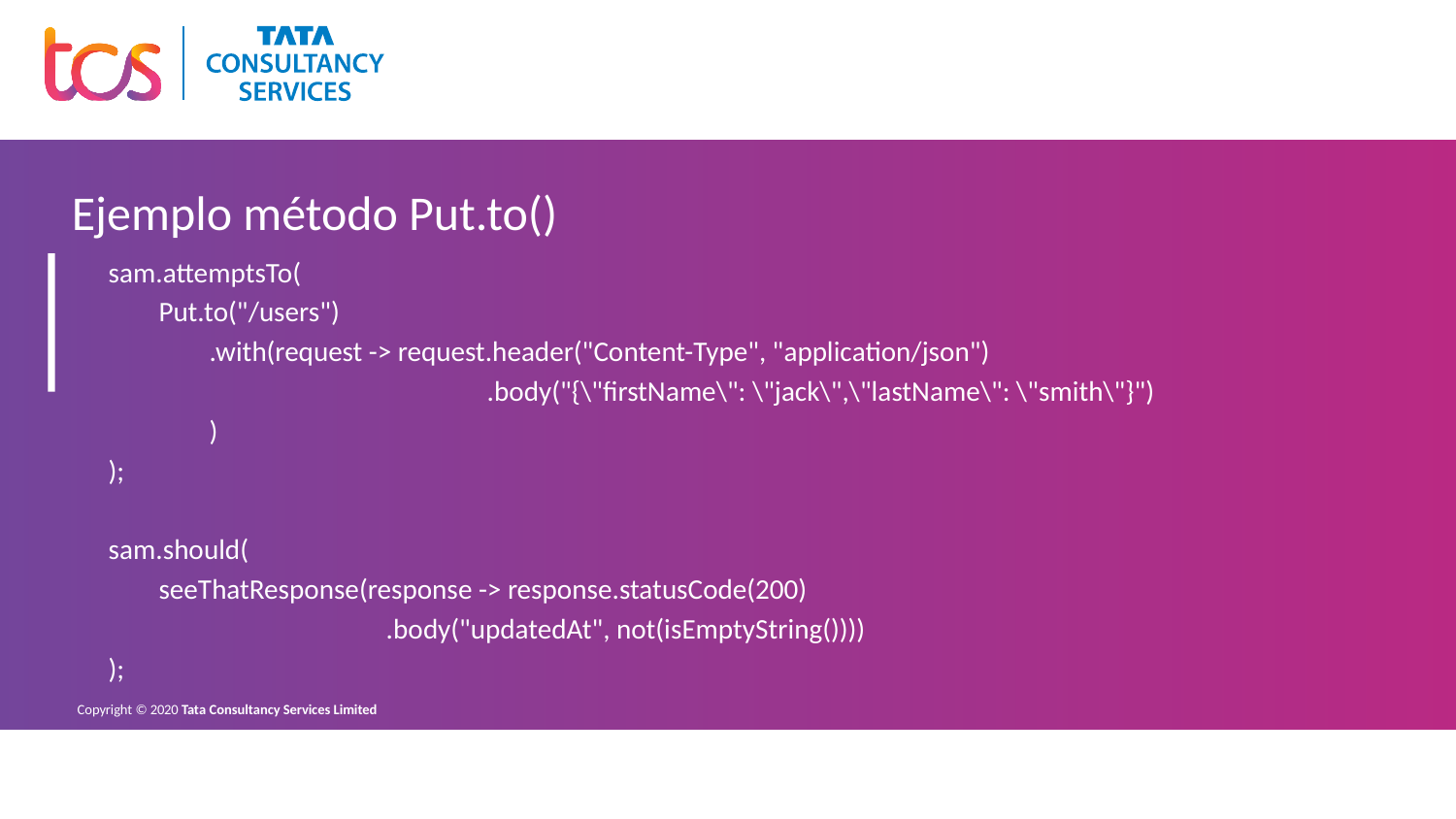

# Ejemplo método Put.to()
sam.attemptsTo(
        Put.to("/users")
                .with(request -> request.header("Content-Type", "application/json")
                                                            .body("{\"firstName\": \"jack\",\"lastName\": \"smith\"}")
                )
);

sam.should(
        seeThatResponse(response -> response.statusCode(200)
                                            .body("updatedAt", not(isEmptyString())))
);